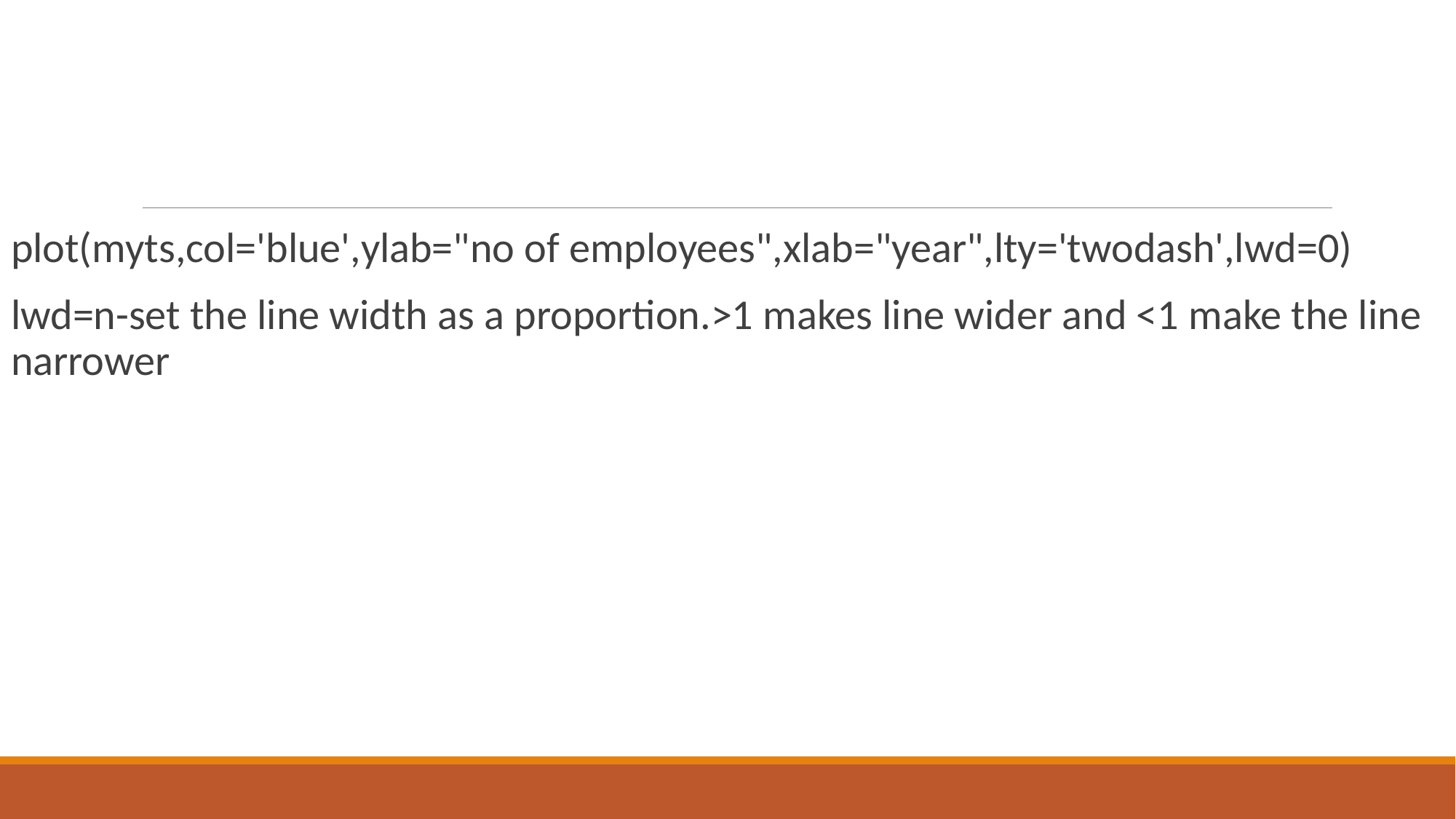

#
plot(myts,col='blue',ylab="no of employees",xlab="year",lty='twodash',lwd=0)
lwd=n-set the line width as a proportion.>1 makes line wider and <1 make the line narrower